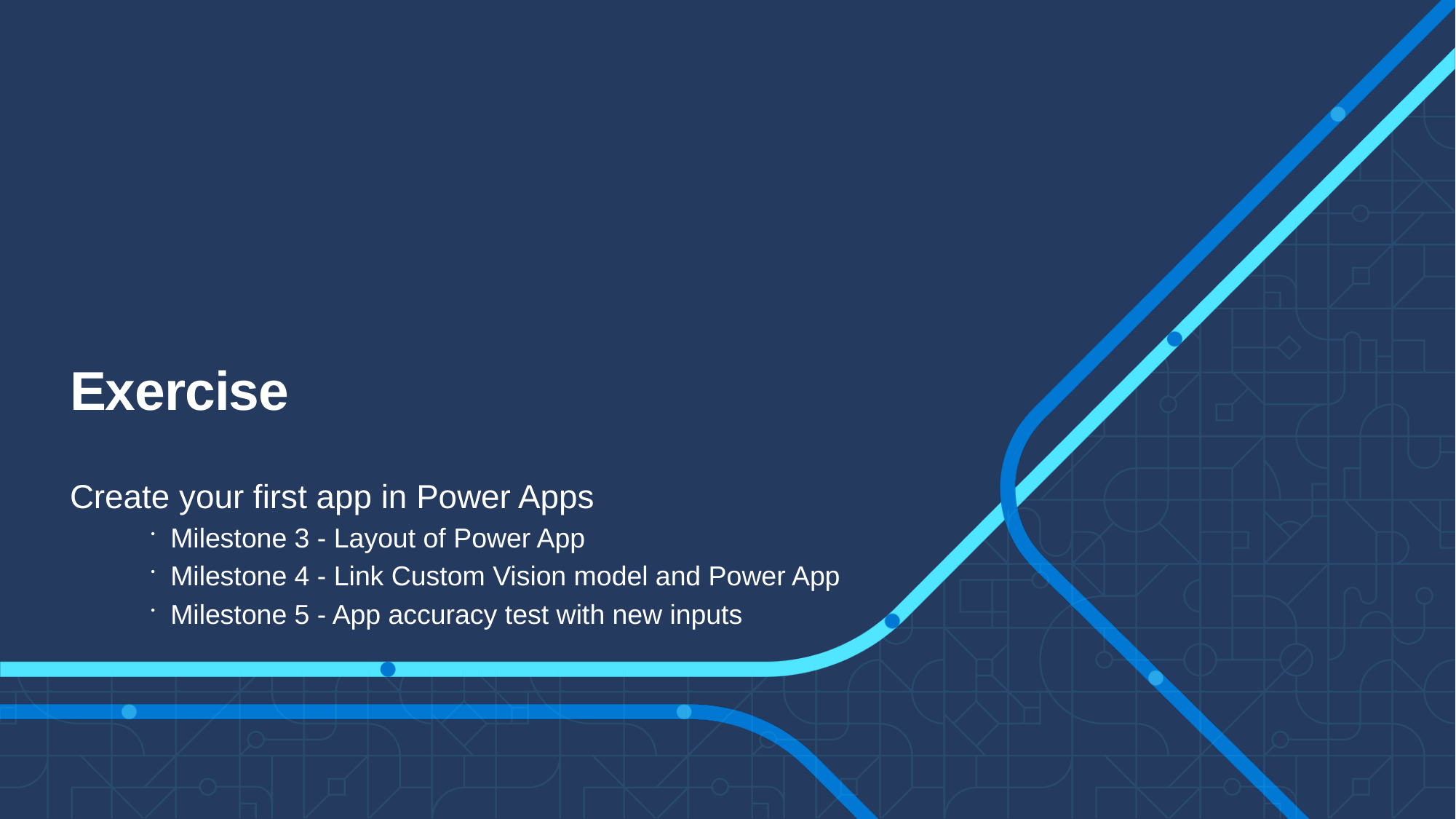

# Exercise
Create your first app in Power Apps
Milestone 3 - Layout of Power App
Milestone 4 - Link Custom Vision model and Power App
Milestone 5 - App accuracy test with new inputs